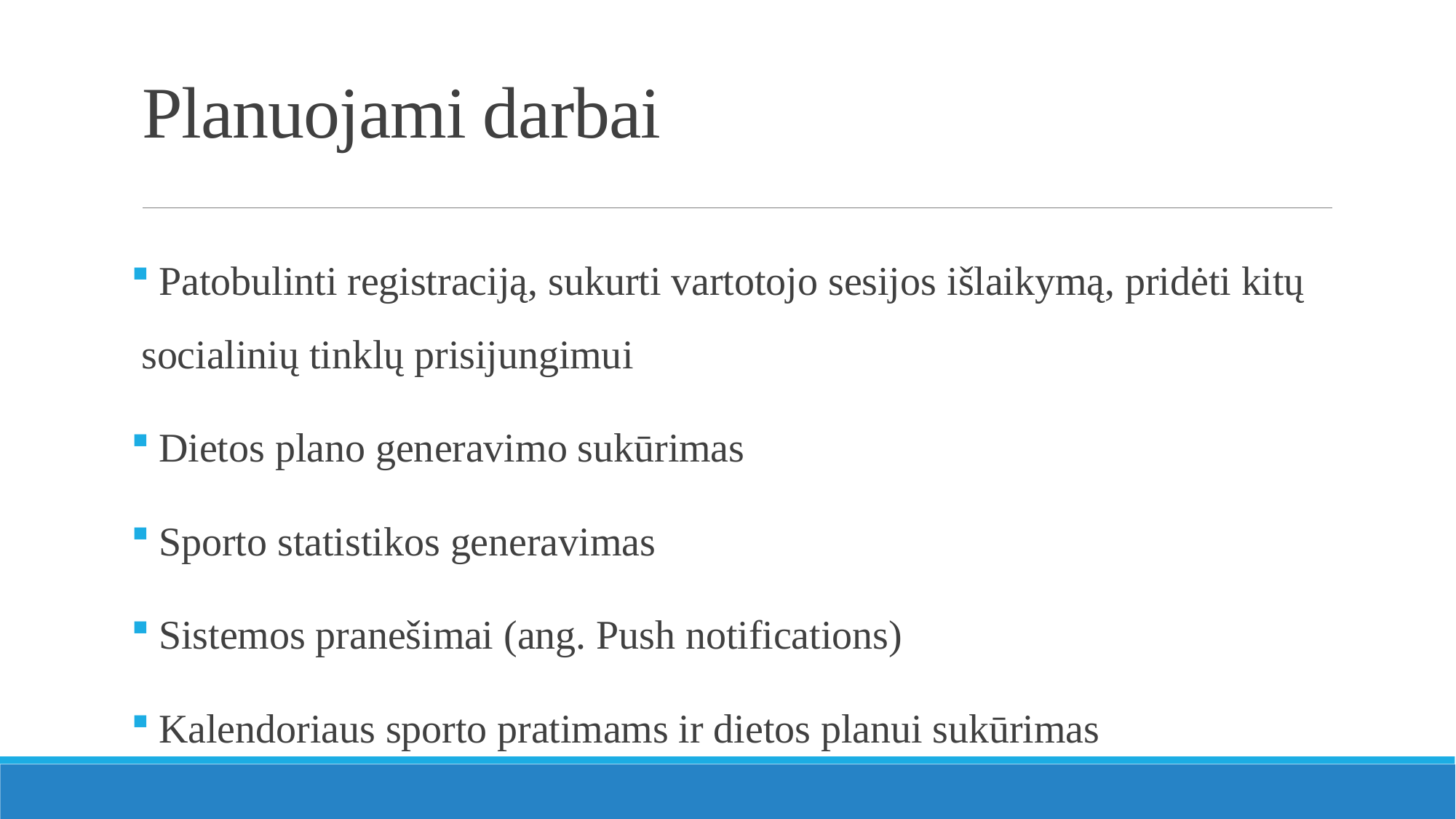

# Planuojami darbai
 Patobulinti registraciją, sukurti vartotojo sesijos išlaikymą, pridėti kitų socialinių tinklų prisijungimui
 Dietos plano generavimo sukūrimas
 Sporto statistikos generavimas
 Sistemos pranešimai (ang. Push notifications)
 Kalendoriaus sporto pratimams ir dietos planui sukūrimas